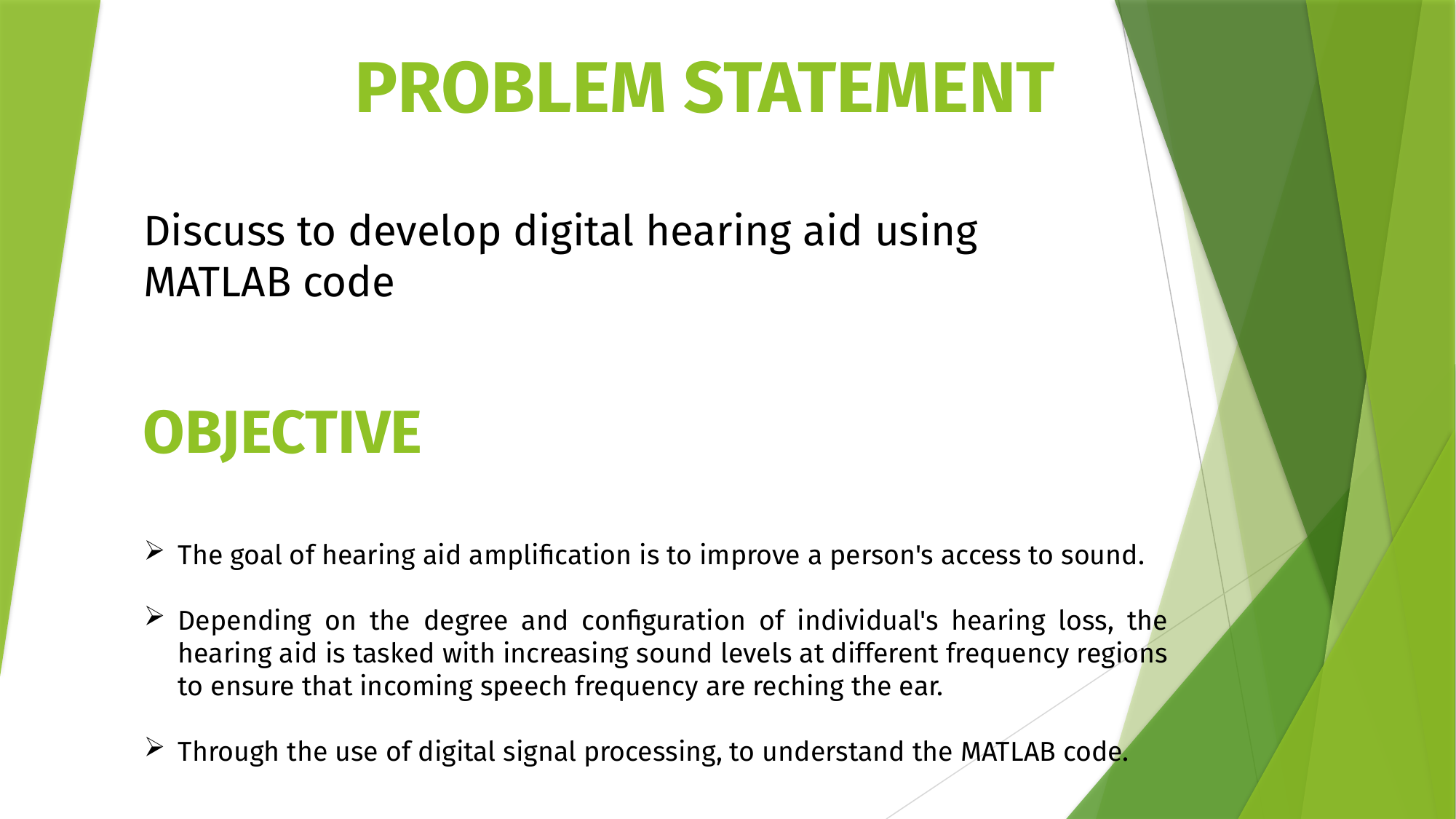

# PROBLEM STATEMENT
Discuss to develop digital hearing aid using MATLAB code
OBJECTIVE
The goal of hearing aid amplification is to improve a person's access to sound.

Depending on the degree and configuration of individual's hearing loss, the hearing aid is tasked with increasing sound levels at different frequency regions to ensure that incoming speech frequency are reching the ear.

Through the use of digital signal processing, to understand the MATLAB code.